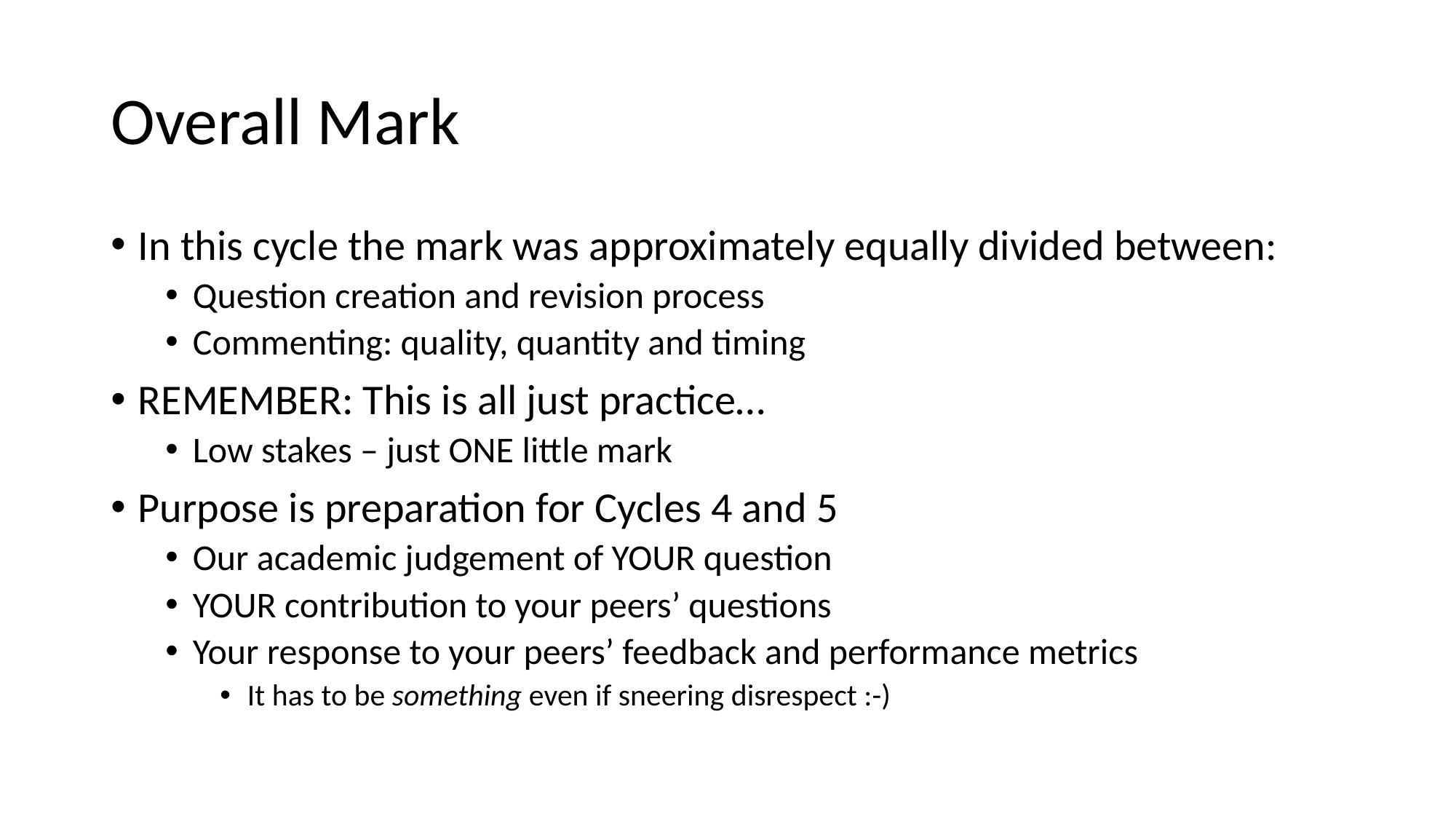

# Overall Mark
In this cycle the mark was approximately equally divided between:
Question creation and revision process
Commenting: quality, quantity and timing
REMEMBER: This is all just practice…
Low stakes – just ONE little mark
Purpose is preparation for Cycles 4 and 5
Our academic judgement of YOUR question
YOUR contribution to your peers’ questions
Your response to your peers’ feedback and performance metrics
It has to be something even if sneering disrespect :-)